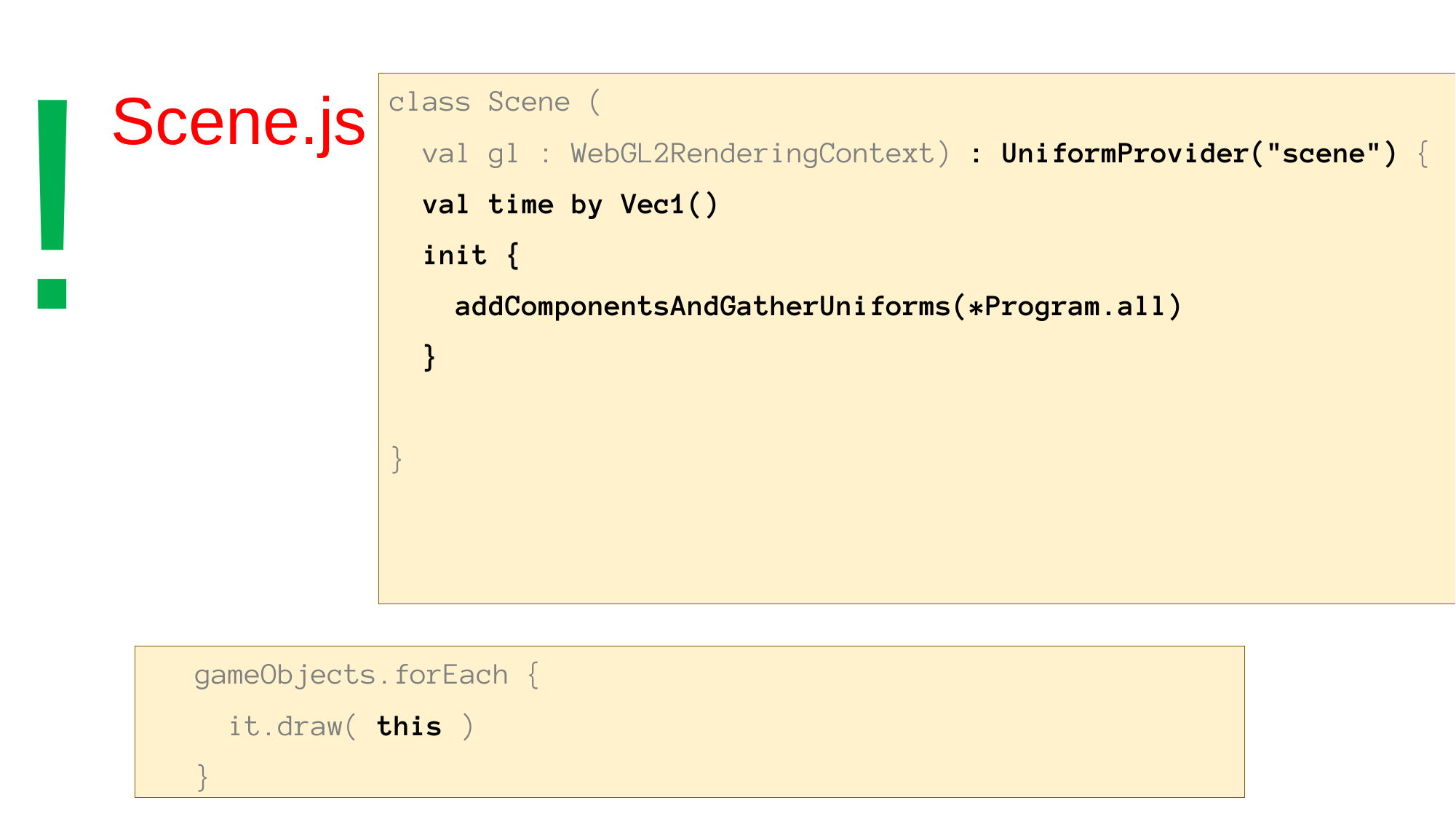

!
# Scene.js
class Scene (
  val gl : WebGL2RenderingContext) : UniformProvider("scene") {
  val time by Vec1()
  init {
    addComponentsAndGatherUniforms(*Program.all)
  }

}
   gameObjects.forEach {
     it.draw( this )
   }